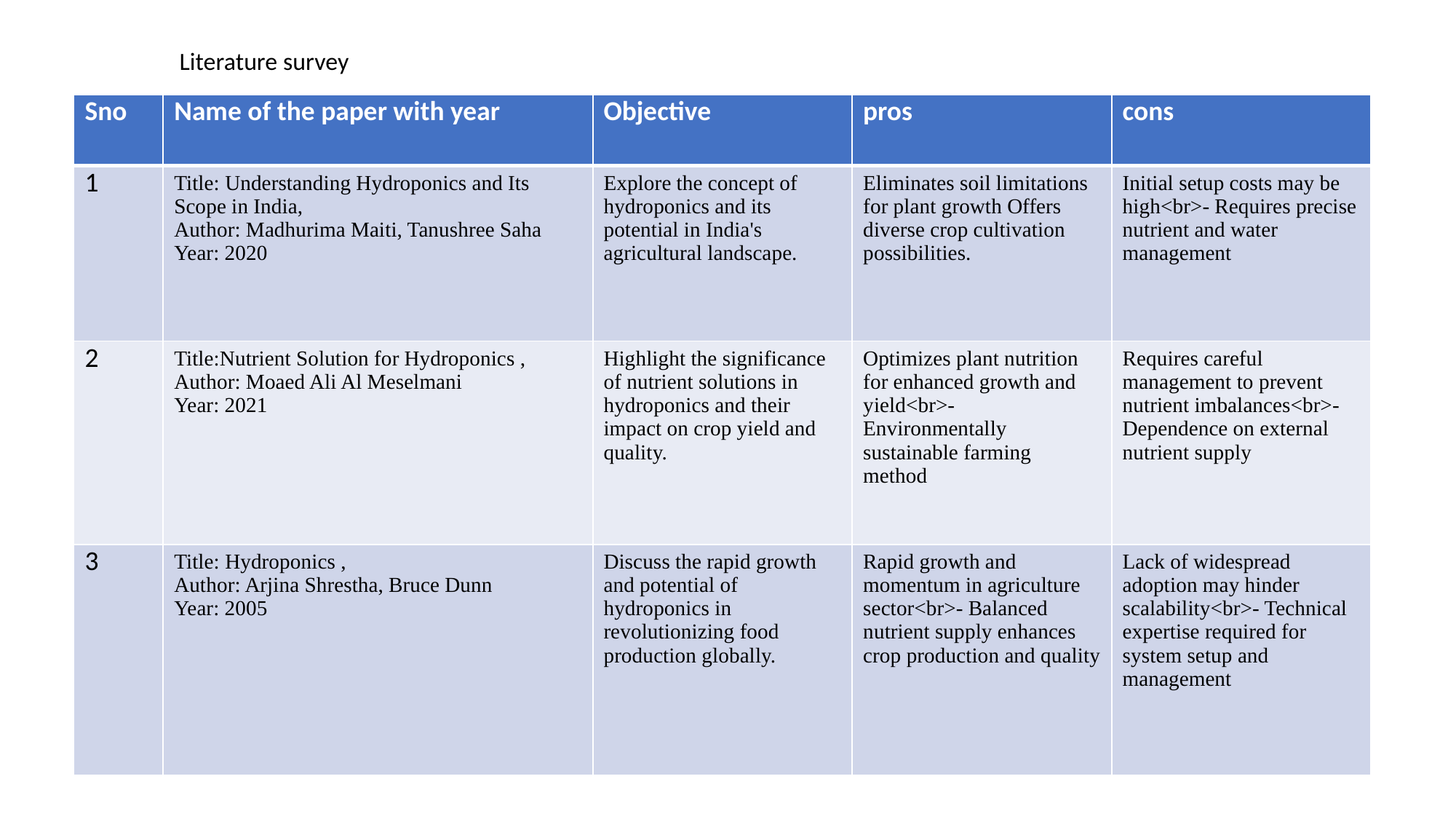

# Literature survey
| Sno | Name of the paper with year | Objective | pros | cons |
| --- | --- | --- | --- | --- |
| 1 | Title: Understanding Hydroponics and Its Scope in India, Author: Madhurima Maiti, Tanushree Saha Year: 2020 | Explore the concept of hydroponics and its potential in India's agricultural landscape. | Eliminates soil limitations for plant growth Offers diverse crop cultivation possibilities. | Initial setup costs may be high<br>- Requires precise nutrient and water management |
| 2 | Title:Nutrient Solution for Hydroponics , Author: Moaed Ali Al Meselmani Year: 2021 | Highlight the significance of nutrient solutions in hydroponics and their impact on crop yield and quality. | Optimizes plant nutrition for enhanced growth and yield<br>- Environmentally sustainable farming method | Requires careful management to prevent nutrient imbalances<br>- Dependence on external nutrient supply |
| 3 | Title: Hydroponics , Author: Arjina Shrestha, Bruce Dunn Year: 2005 | Discuss the rapid growth and potential of hydroponics in revolutionizing food production globally. | Rapid growth and momentum in agriculture sector<br>- Balanced nutrient supply enhances crop production and quality | Lack of widespread adoption may hinder scalability<br>- Technical expertise required for system setup and management |